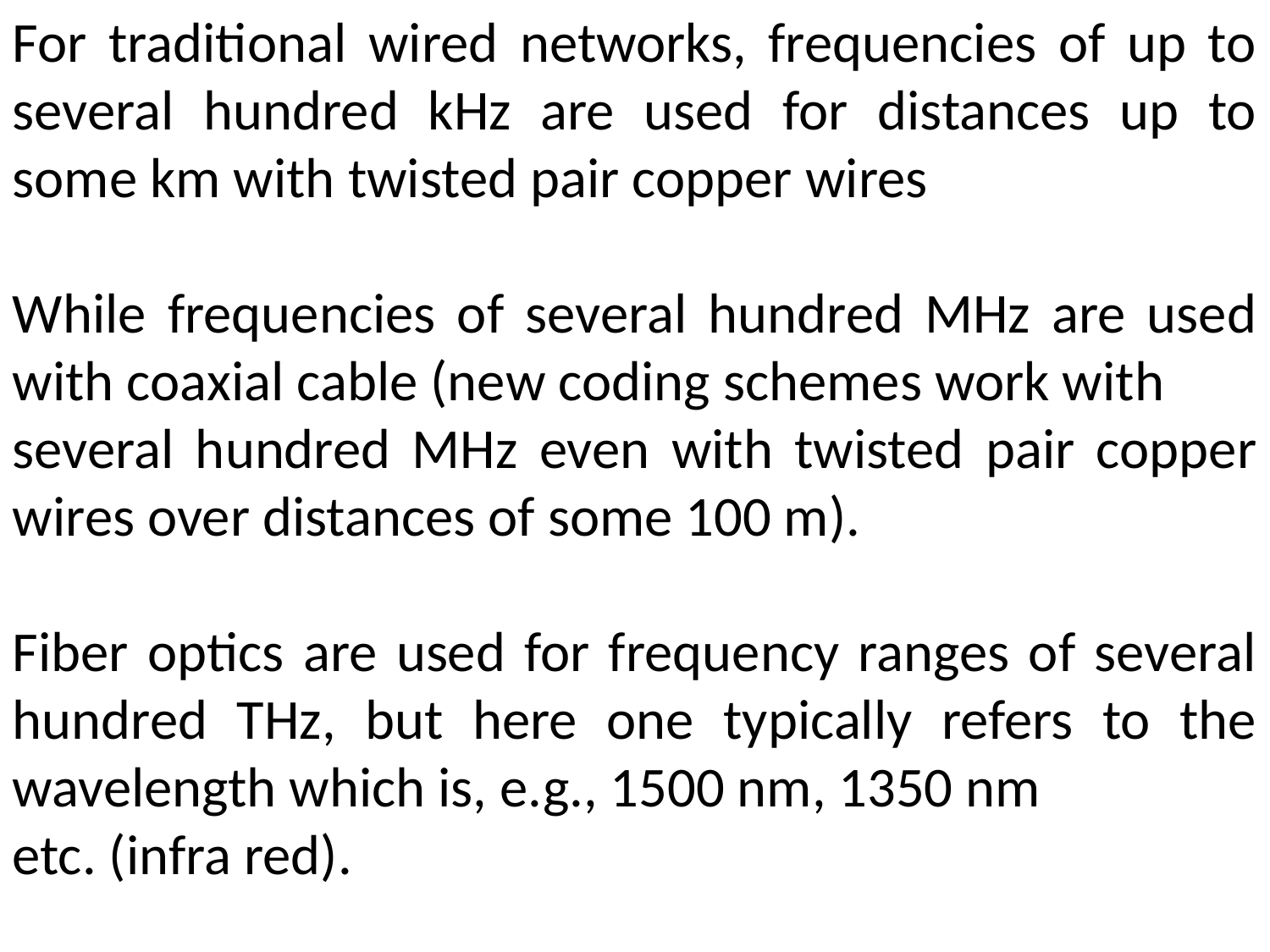

For traditional wired networks, frequencies of up to several hundred kHz are used for distances up to some km with twisted pair copper wires

While frequencies of several hundred MHz are used with coaxial cable (new coding schemes work with
several hundred MHz even with twisted pair copper wires over distances of some 100 m).

Fiber optics are used for frequency ranges of several hundred THz, but here one typically refers to the wavelength which is, e.g., 1500 nm, 1350 nm
etc. (infra red).